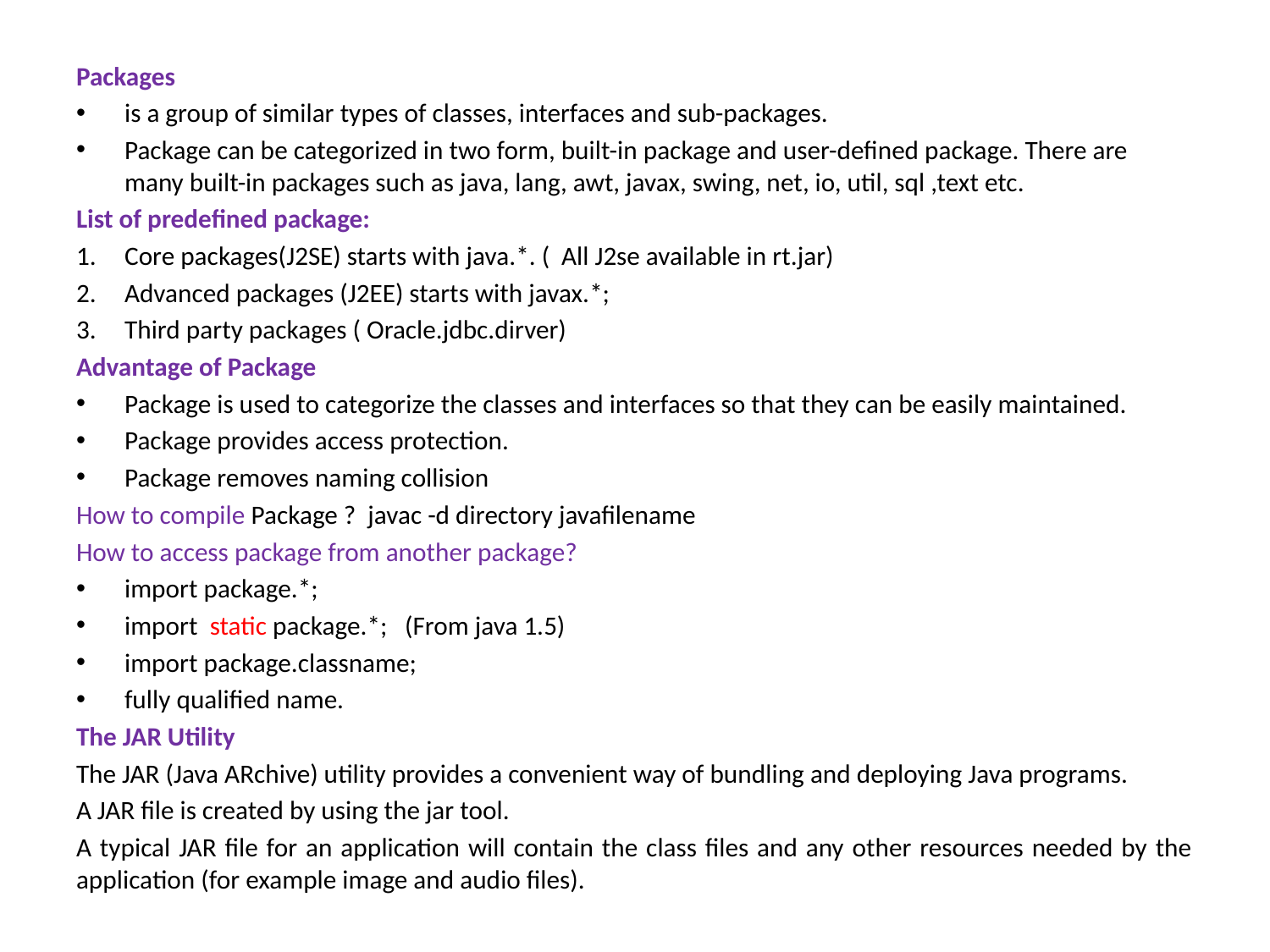

Packages
is a group of similar types of classes, interfaces and sub-packages.
Package can be categorized in two form, built-in package and user-defined package. There are many built-in packages such as java, lang, awt, javax, swing, net, io, util, sql ,text etc.
List of predefined package:
Core packages(J2SE) starts with java.*. (  All J2se available in rt.jar)
Advanced packages (J2EE) starts with javax.*;
Third party packages ( Oracle.jdbc.dirver)
Advantage of Package
Package is used to categorize the classes and interfaces so that they can be easily maintained.
Package provides access protection.
Package removes naming collision
How to compile Package ?  javac -d directory javafilename
How to access package from another package?
import package.*;
import  static package.*;   (From java 1.5)
import package.classname;
fully qualified name.
The JAR Utility
The JAR (Java ARchive) utility provides a convenient way of bundling and deploying Java programs.
A JAR file is created by using the jar tool.
A typical JAR file for an application will contain the class files and any other resources needed by the application (for example image and audio files).